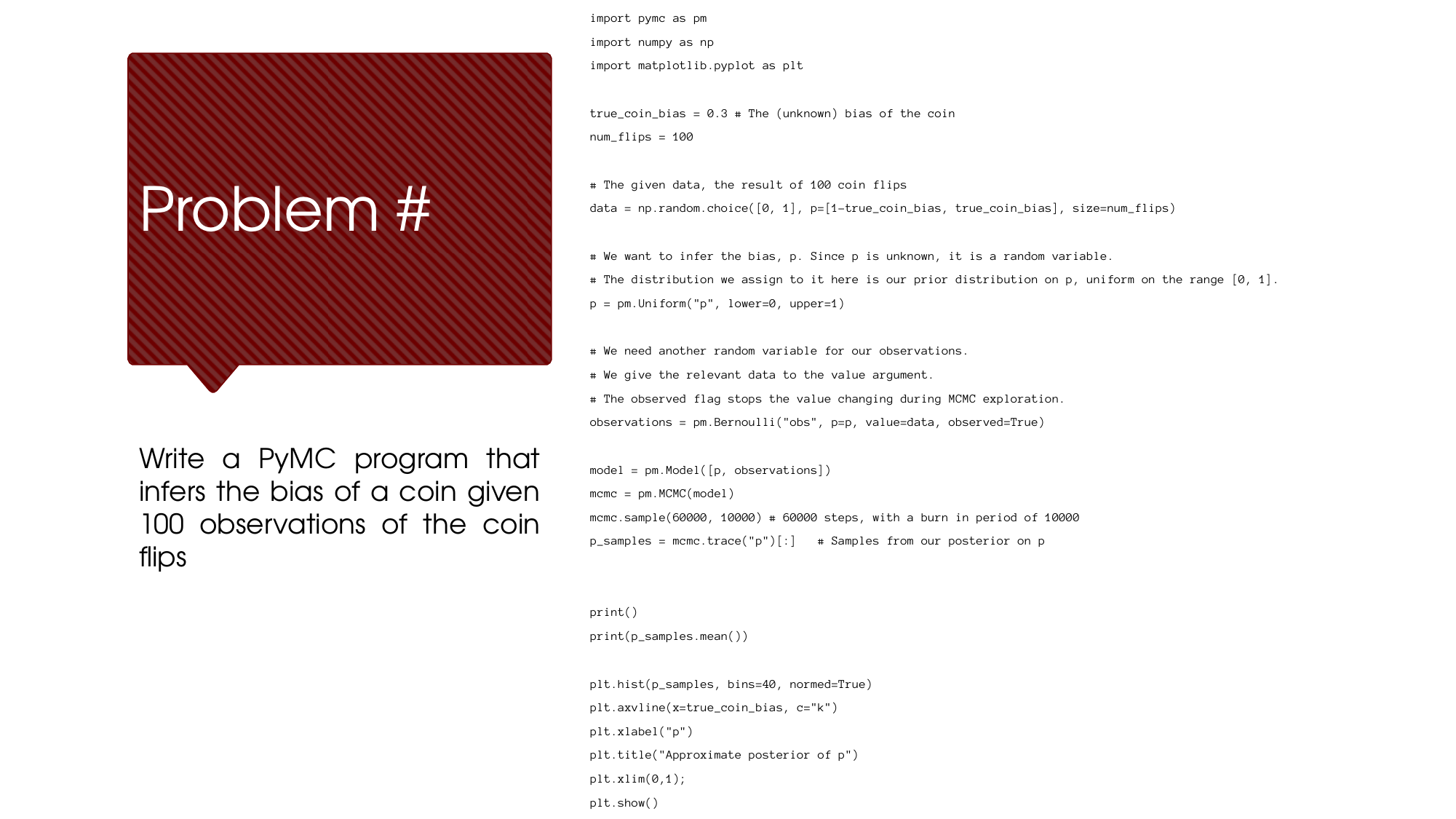

import pymc as pm
import numpy as np
import matplotlib.pyplot as plt

true_coin_bias = 0.3 # The (unknown) bias of the coin
num_flips = 100

# The given data, the result of 100 coin flips
data = np.random.choice([0, 1], p=[1-true_coin_bias, true_coin_bias], size=num_flips)

# We want to infer the bias, p. Since p is unknown, it is a random variable.
# The distribution we assign to it here is our prior distribution on p, uniform on the range [0, 1].
p = pm.Uniform("p", lower=0, upper=1)

# We need another random variable for our observations.
# We give the relevant data to the value argument.
# The observed flag stops the value changing during MCMC exploration.
observations = pm.Bernoulli("obs", p=p, value=data, observed=True)

model = pm.Model([p, observations])
mcmc = pm.MCMC(model)
mcmc.sample(60000, 10000) # 60000 steps, with a burn in period of 10000
p_samples = mcmc.trace("p")[:]   # Samples from our posterior on p

print()
print(p_samples.mean())

plt.hist(p_samples, bins=40, normed=True)
plt.axvline(x=true_coin_bias, c="k")
plt.xlabel("p")
plt.title("Approximate posterior of p")
plt.xlim(0,1);
plt.show()
# Problem #
Write a PyMC program that infers the bias of a coin given 100 observations of the coin flips